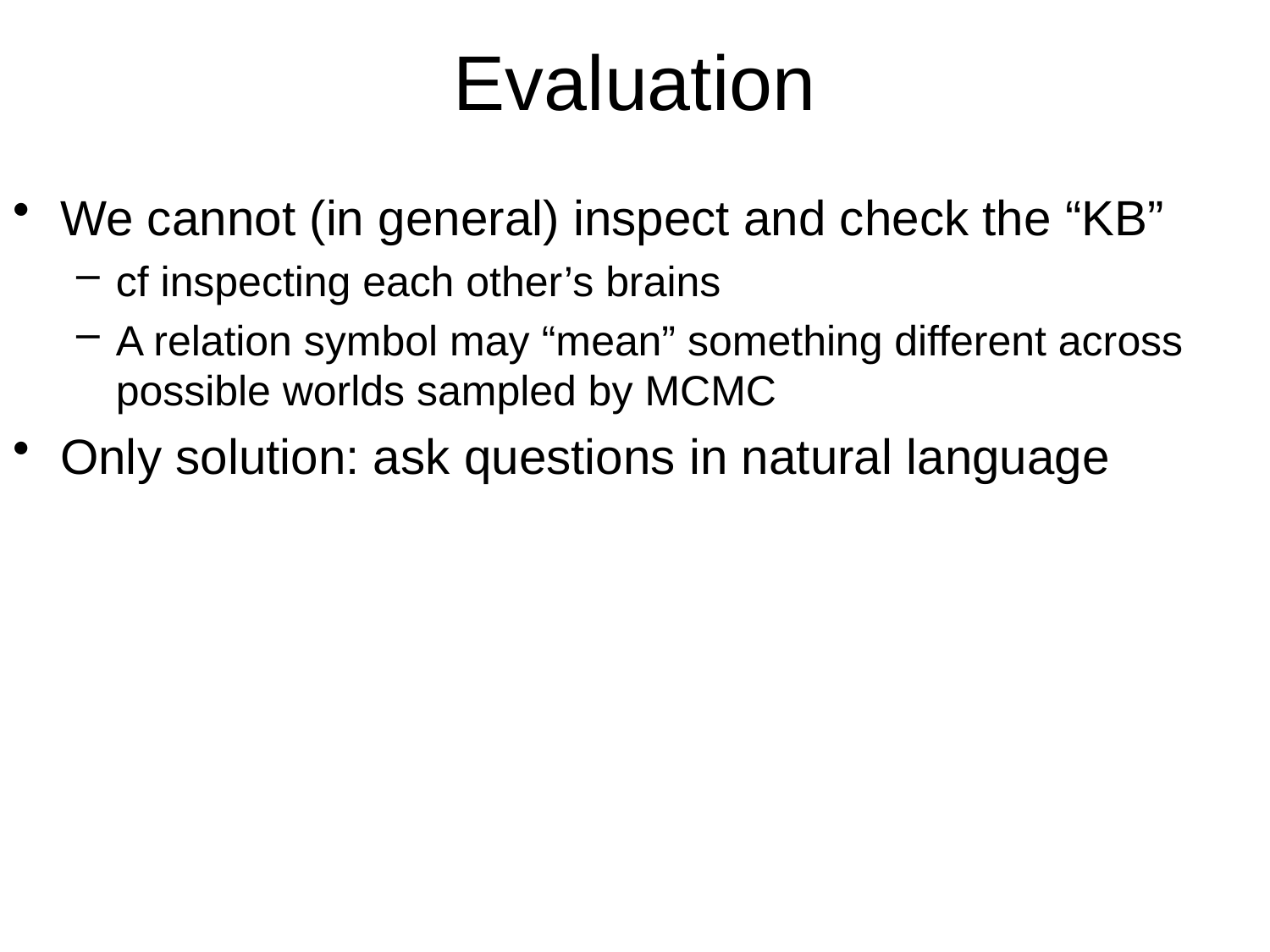

# Evaluation
We cannot (in general) inspect and check the “KB”
cf inspecting each other’s brains
A relation symbol may “mean” something different across possible worlds sampled by MCMC
Only solution: ask questions in natural language